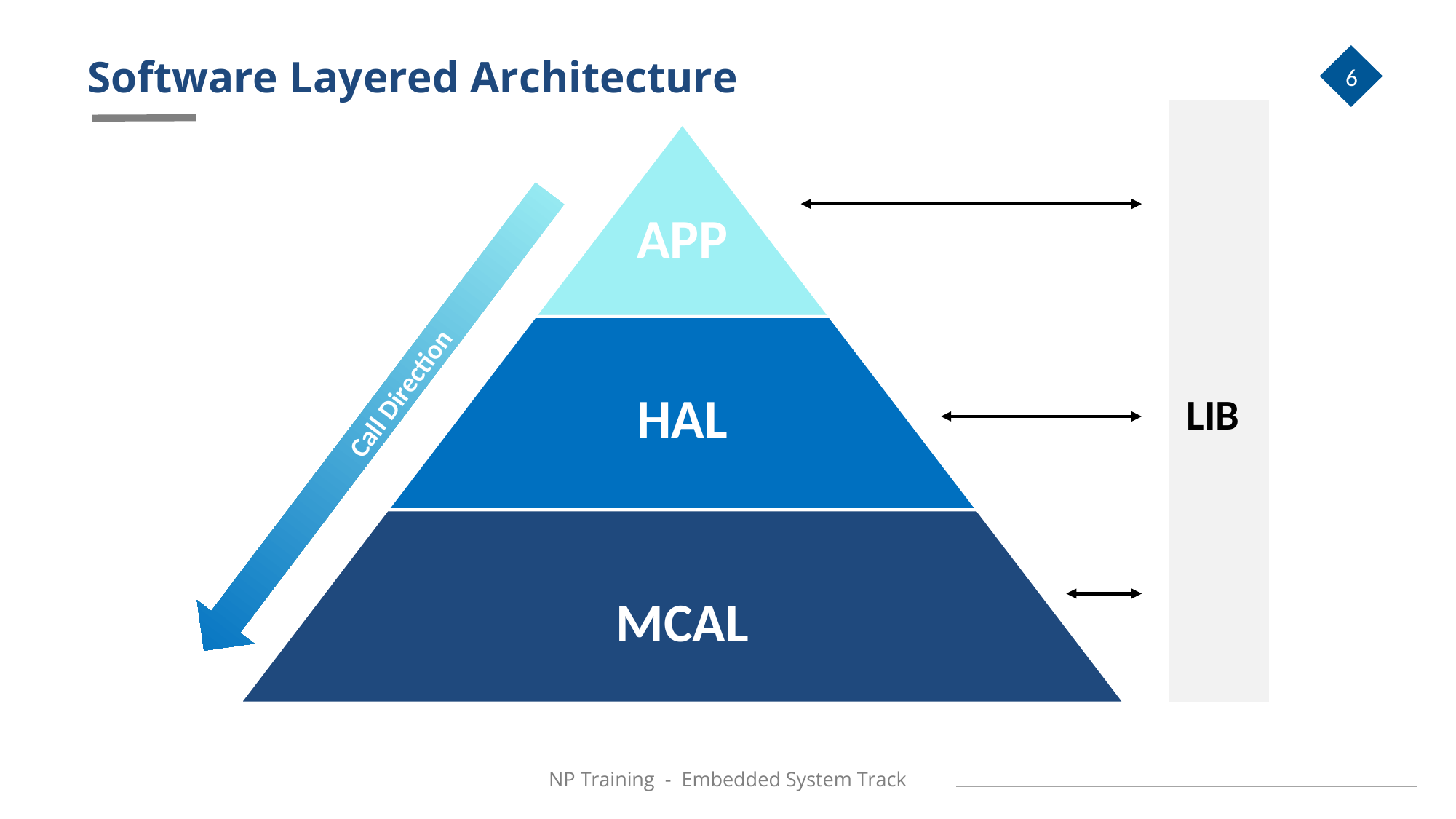

Software Layered Architecture

6

APP
Call Direction
HAL
LIB
MCAL
NP Training  -  Embedded System Track